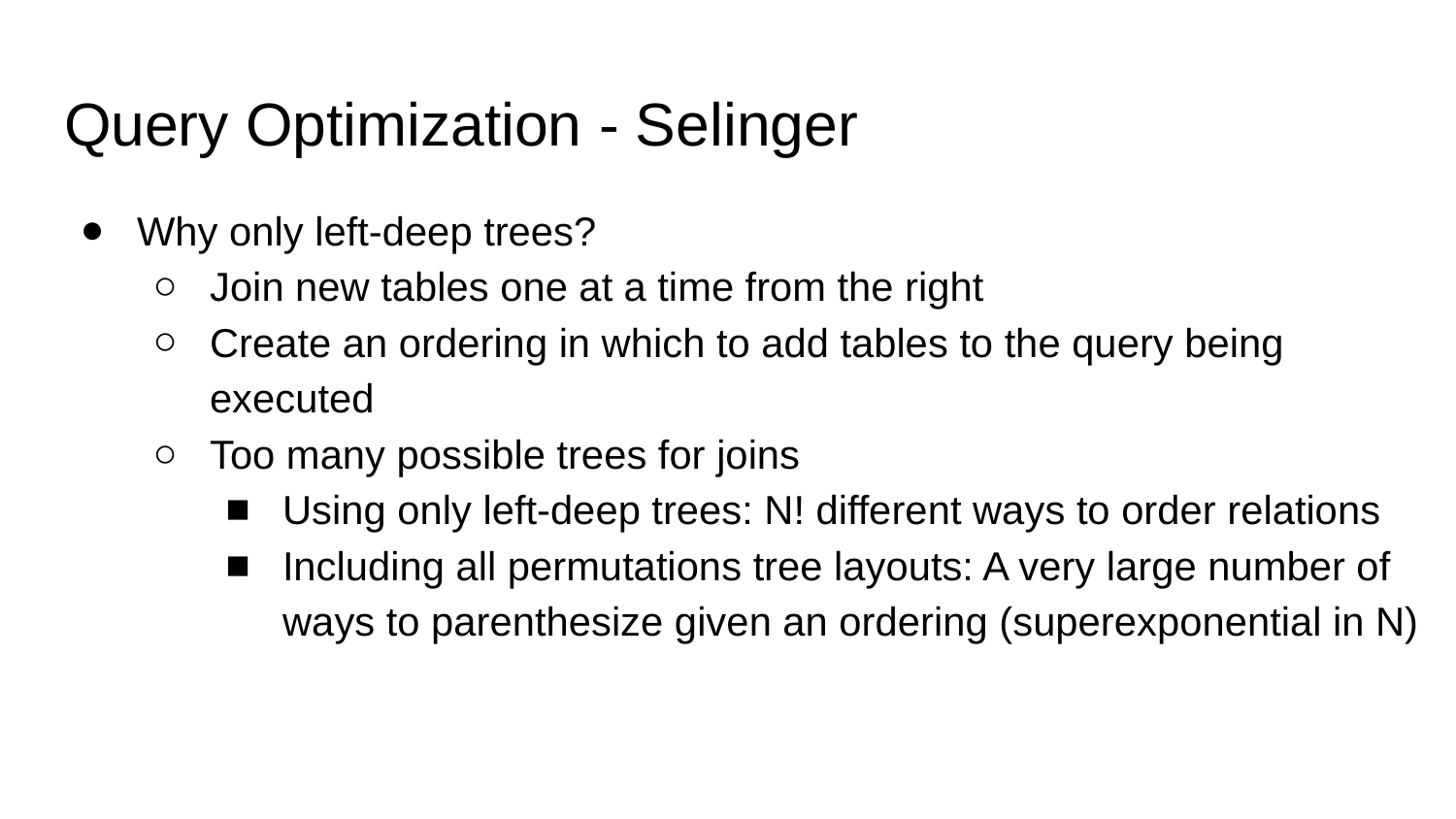

# Query Optimization - Selinger
Why only left-deep trees?
Join new tables one at a time from the right
Create an ordering in which to add tables to the query being executed
Too many possible trees for joins
Using only left-deep trees: N! different ways to order relations
Including all permutations tree layouts: A very large number of ways to parenthesize given an ordering (superexponential in N)